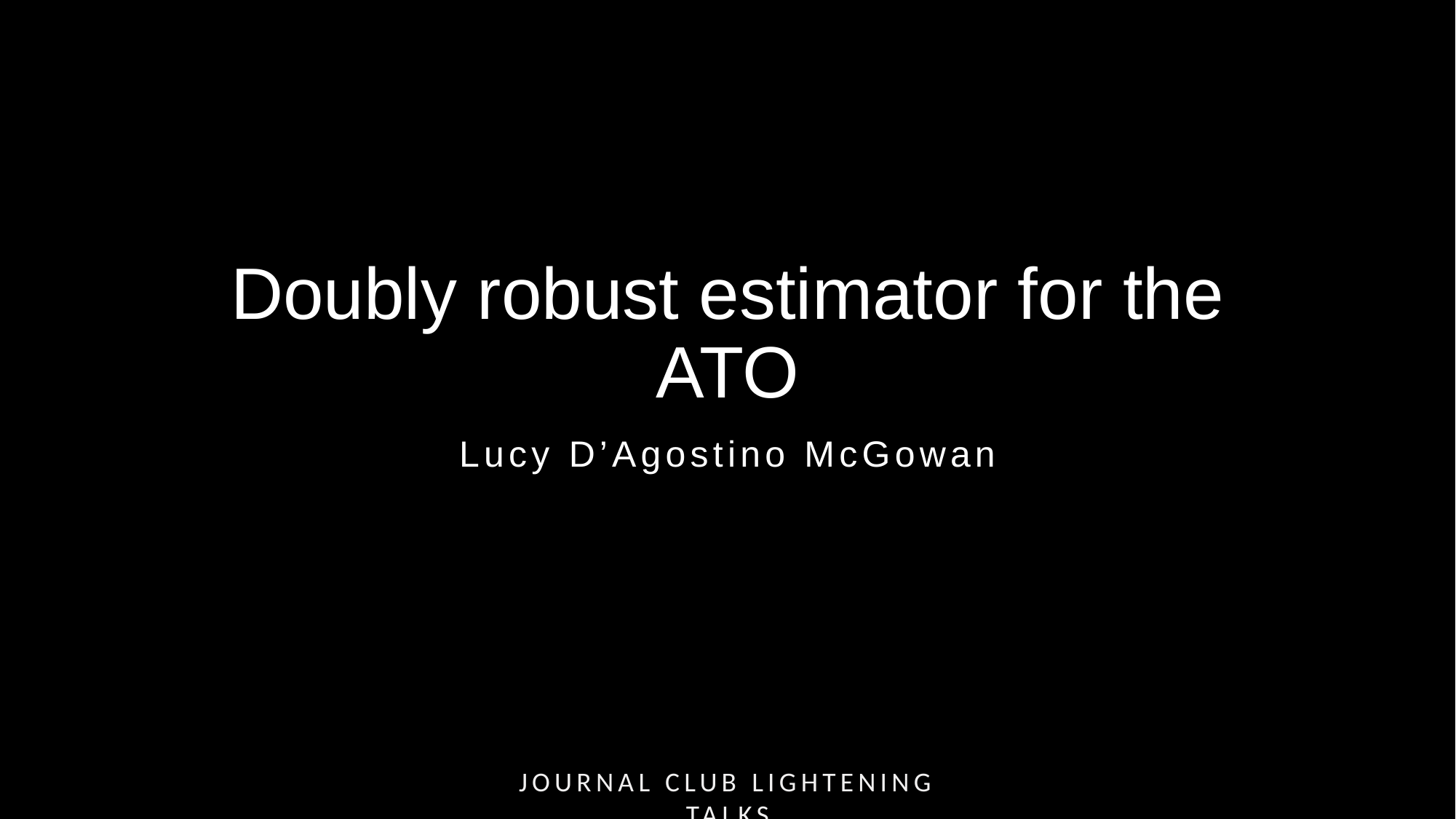

# Doubly robust estimator for the ATO
Lucy D’Agostino McGowan